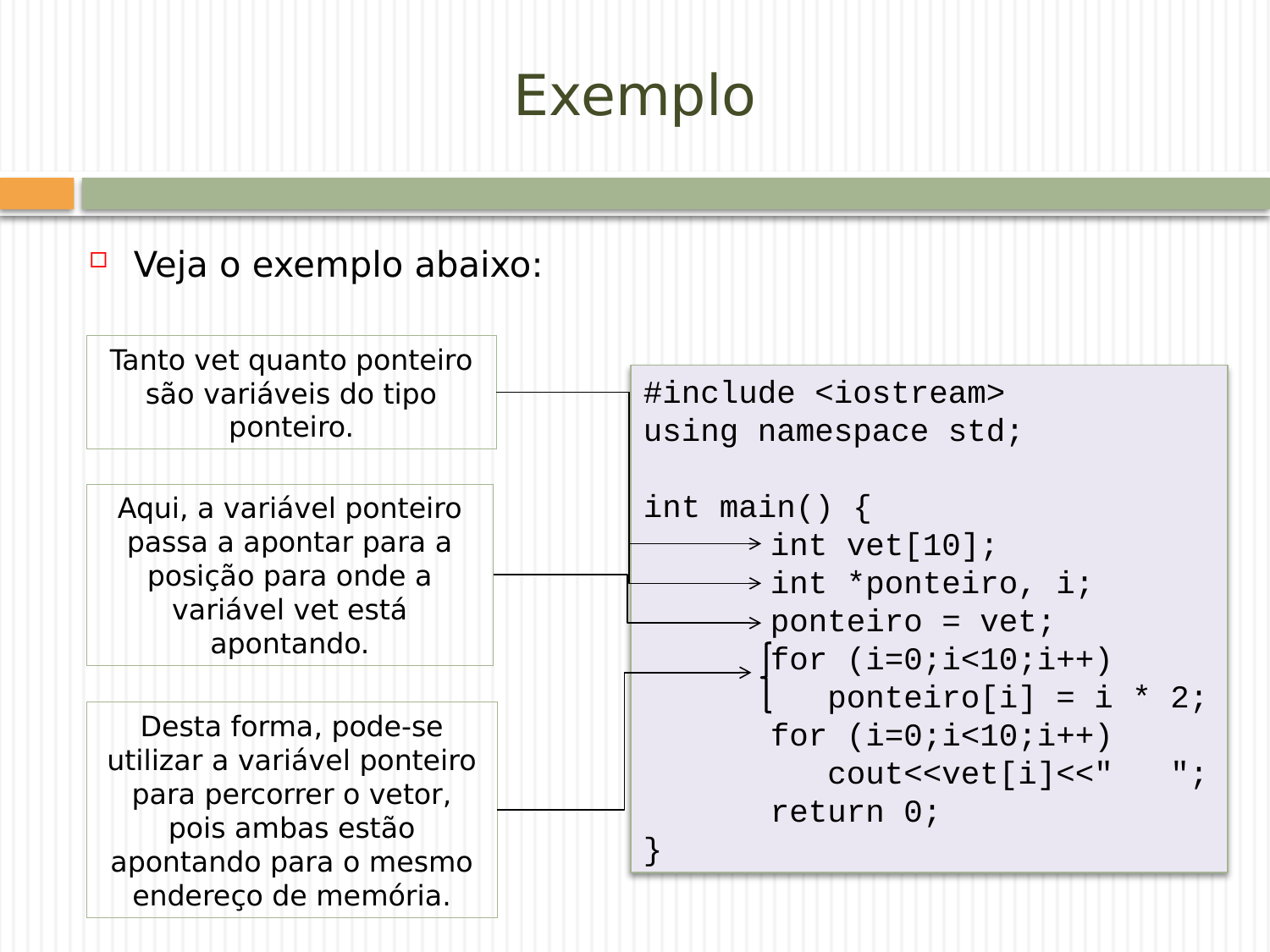

# Exemplo
Veja o exemplo abaixo:
Tanto vet quanto ponteiro são variáveis do tipo ponteiro.
#include <iostream>
using namespace std;

int main() {
	int vet[10];
	int *ponteiro, i;
	ponteiro = vet;
	for (i=0;i<10;i++)
	   ponteiro[i] = i * 2;
	for (i=0;i<10;i++)
	   cout<<vet[i]<<"   ";
	return 0;
}
Aqui, a variável ponteiro passa a apontar para a posição para onde a variável vet está apontando.

Desta forma, pode-se utilizar a variável ponteiro para percorrer o vetor, pois ambas estão apontando para o mesmo endereço de memória.